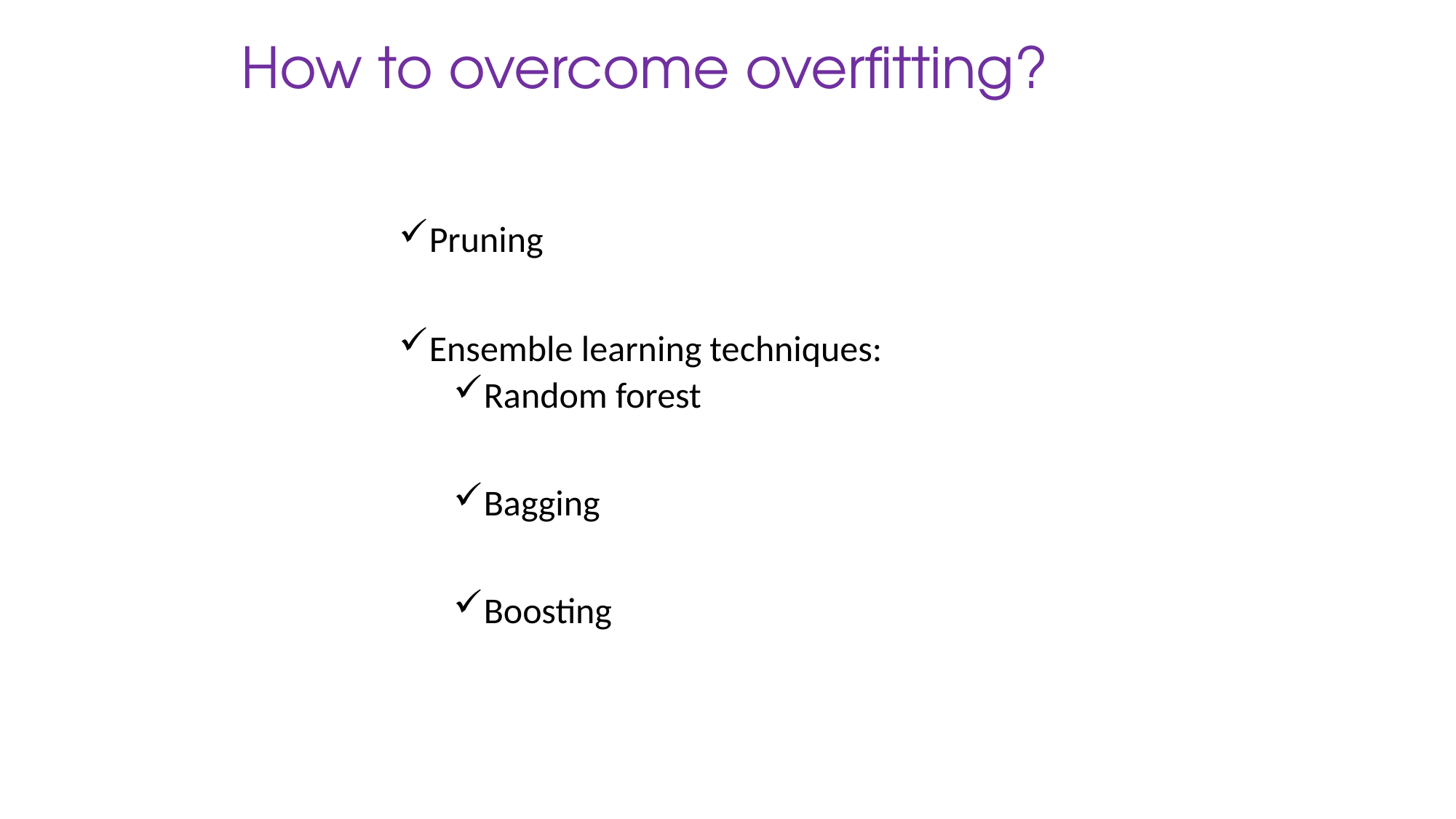

# How to overcome overfitting?
Pruning

Ensemble learning techniques:
Random forest

Bagging

Boosting